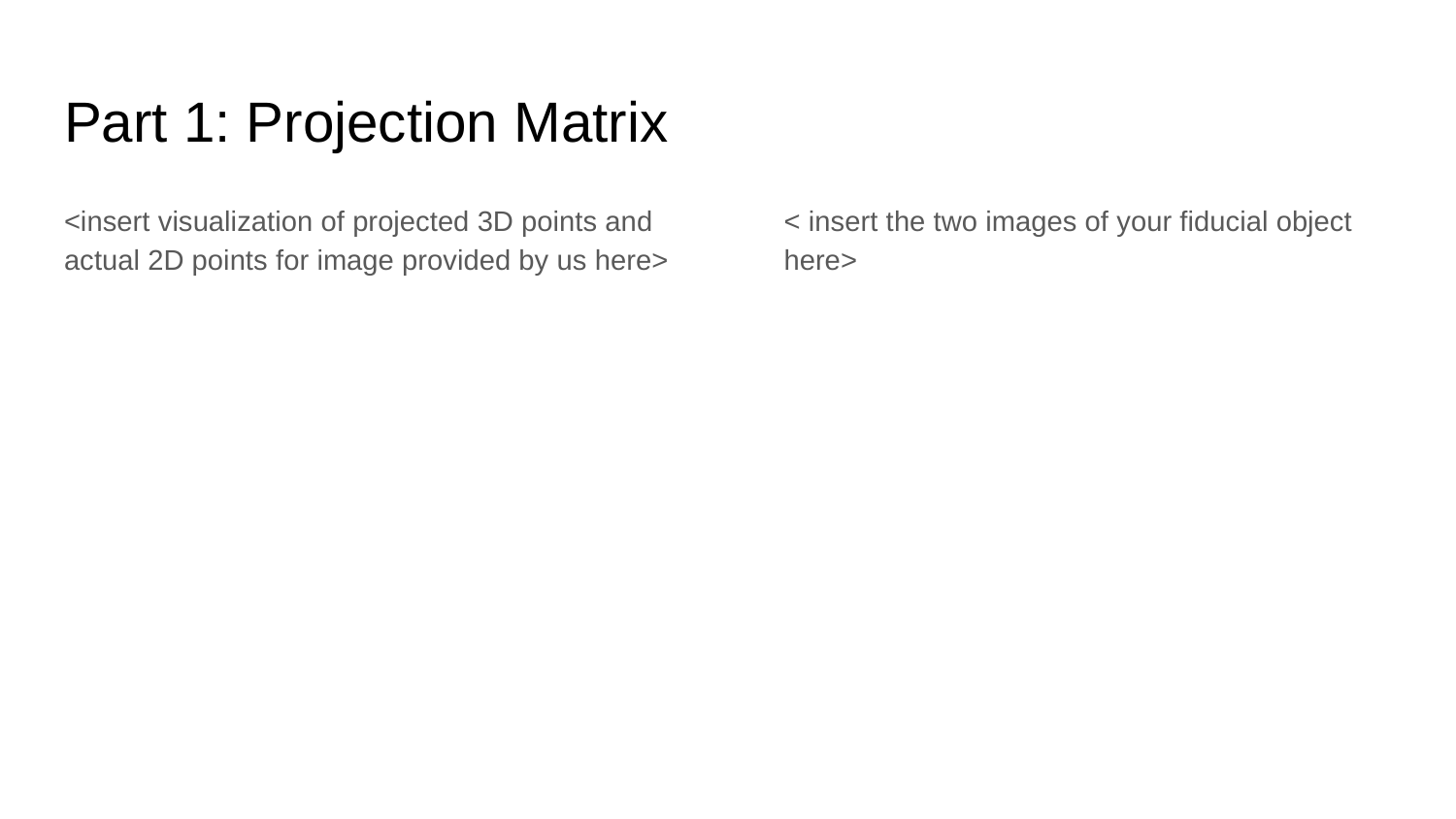

Part 1: Projection Matrix
<insert visualization of projected 3D points and actual 2D points for image provided by us here>

< insert the two images of your fiducial object here>